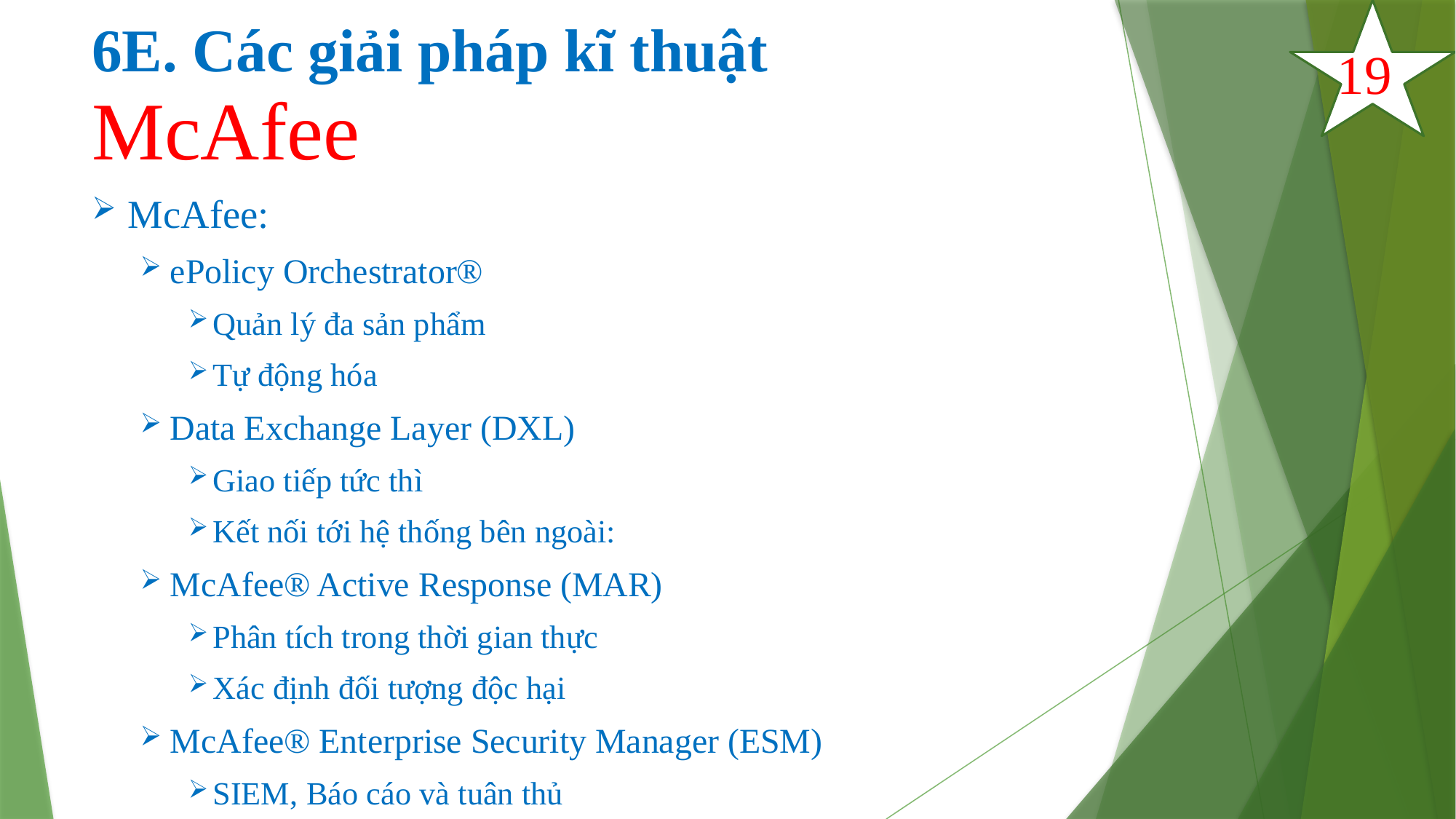

# 6E. Các giải pháp kĩ thuật
19
McAfee
McAfee:
ePolicy Orchestrator®
Quản lý đa sản phẩm
Tự động hóa
Data Exchange Layer (DXL)
Giao tiếp tức thì
Kết nối tới hệ thống bên ngoài:
McAfee® Active Response (MAR)
Phân tích trong thời gian thực
Xác định đối tượng độc hại
McAfee® Enterprise Security Manager (ESM)
SIEM, Báo cáo và tuân thủ